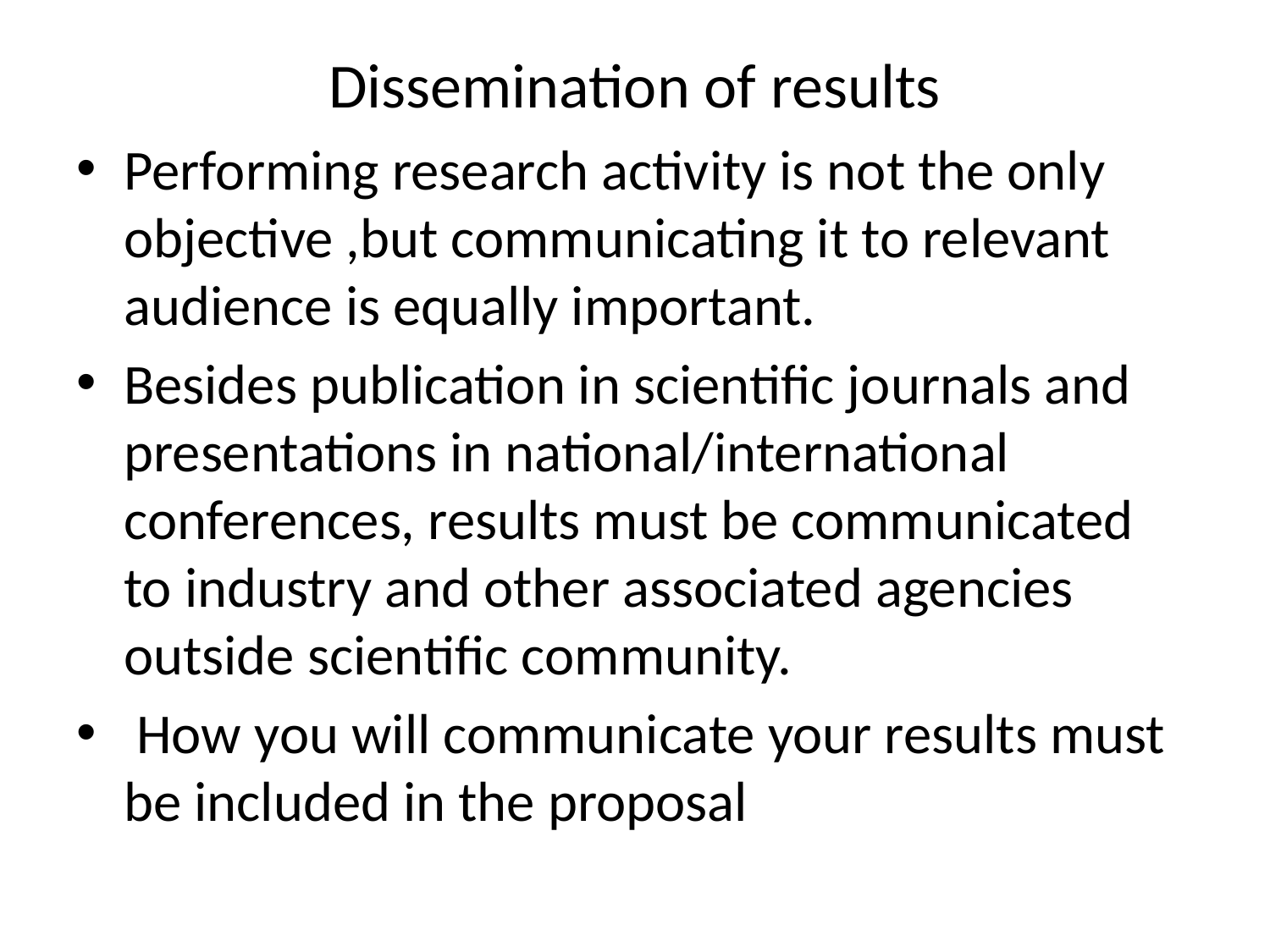

# Dissemination of results
Performing research activity is not the only objective ,but communicating it to relevant audience is equally important.
Besides publication in scientific journals and presentations in national/international conferences, results must be communicated to industry and other associated agencies outside scientific community.
 How you will communicate your results must be included in the proposal